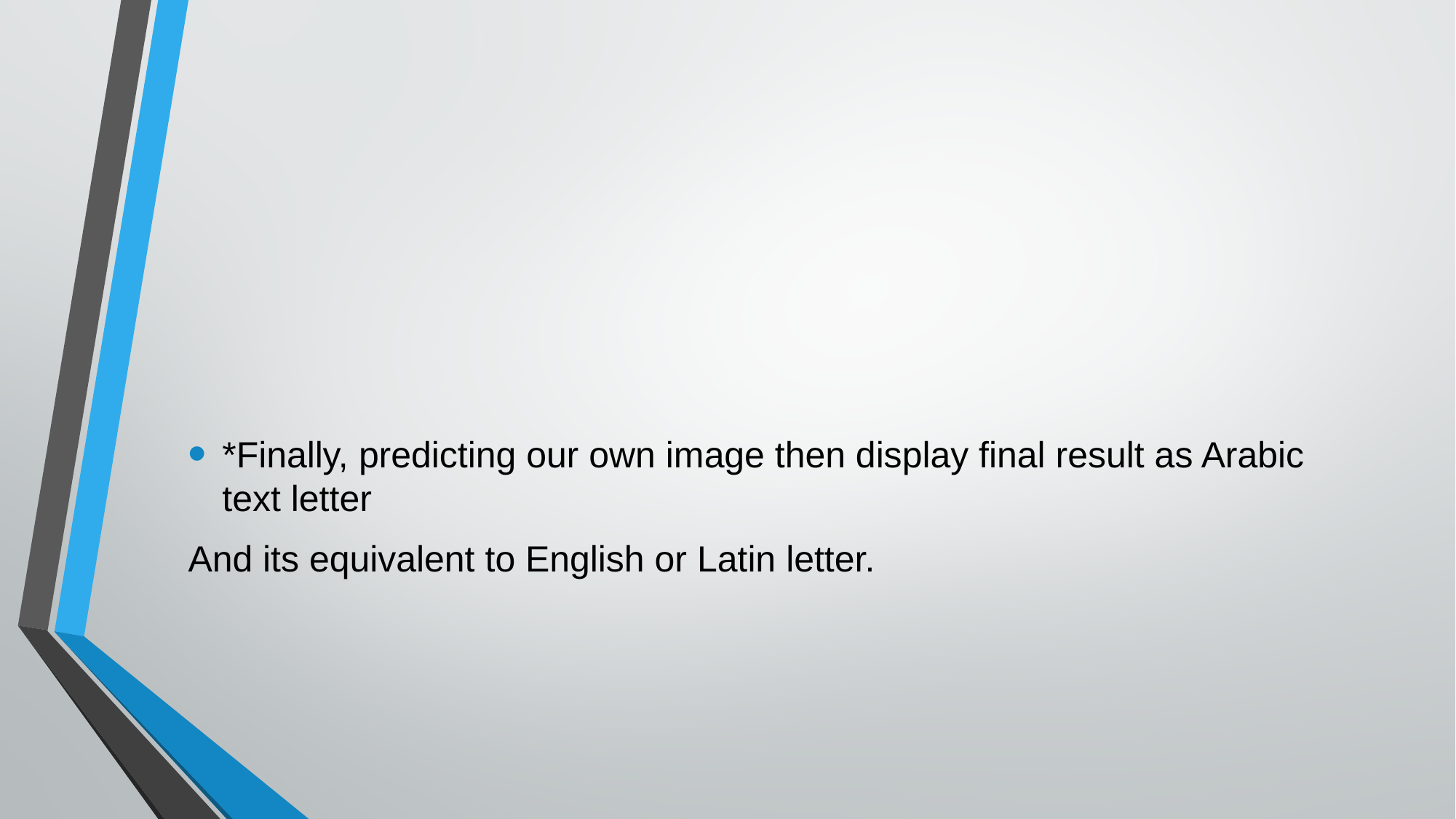

*Finally, predicting our own image then display final result as Arabic text letter
And its equivalent to English or Latin letter.